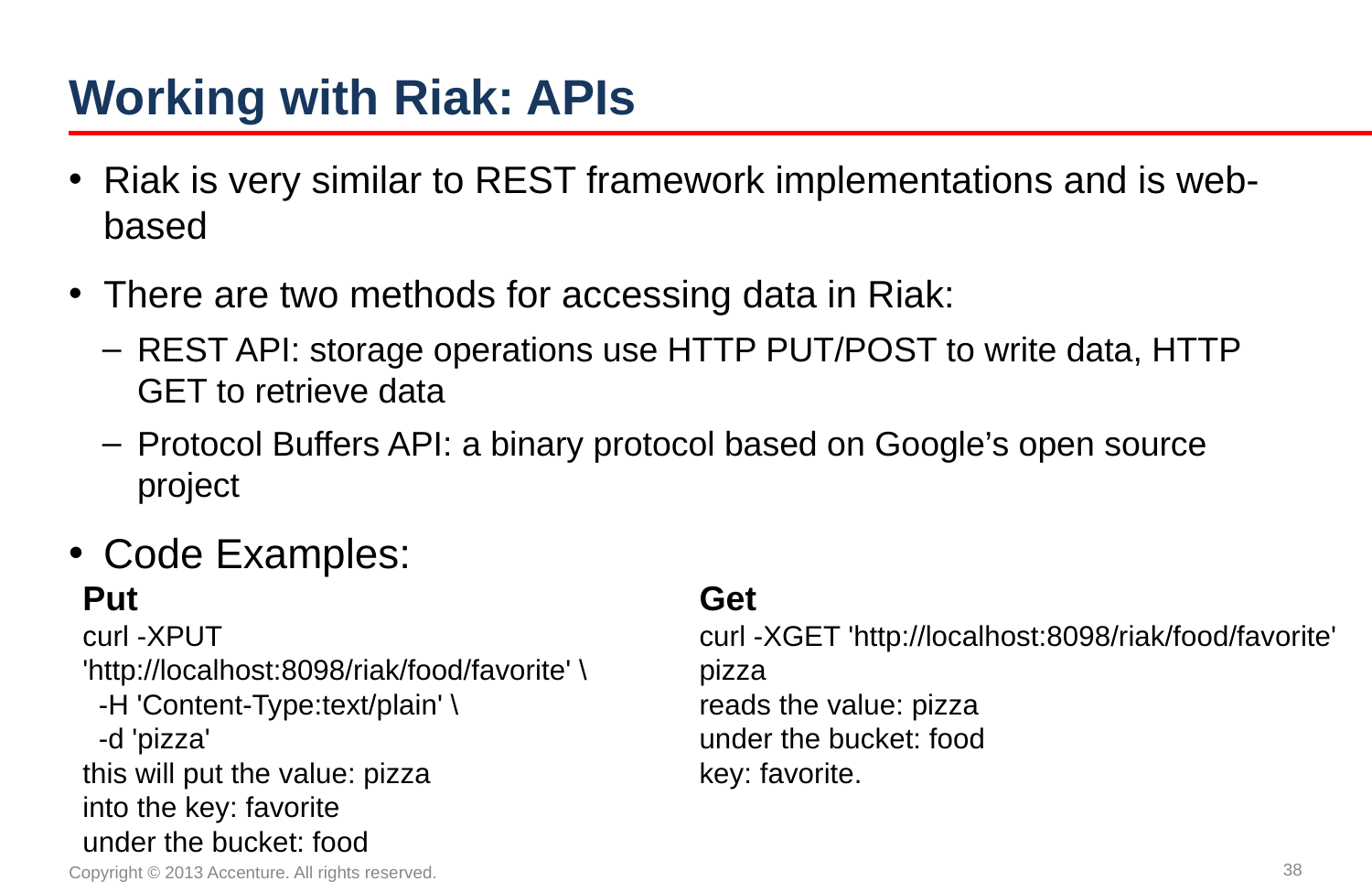

# Working with Riak: APIs
Riak is very similar to REST framework implementations and is web-based
There are two methods for accessing data in Riak:
REST API: storage operations use HTTP PUT/POST to write data, HTTP GET to retrieve data
Protocol Buffers API: a binary protocol based on Google’s open source project
Code Examples:

Put
curl -XPUT 'http://localhost:8098/riak/food/favorite' \
  -H 'Content-Type:text/plain' \
  -d 'pizza'
this will put the value: pizza
into the key: favorite
under the bucket: food

Get
curl -XGET 'http://localhost:8098/riak/food/favorite'
pizza
reads the value: pizza
under the bucket: food
key: favorite.